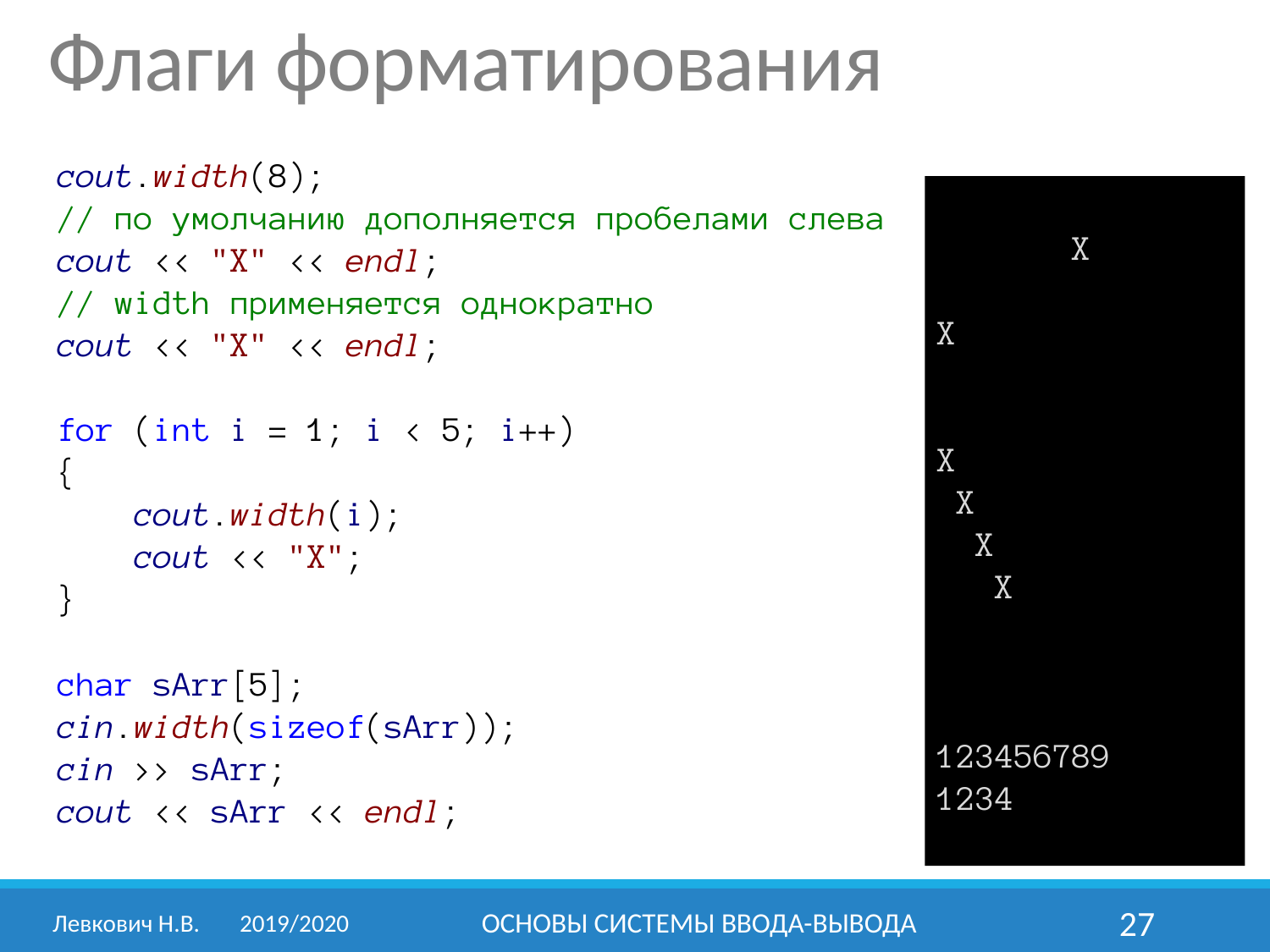

Флаги форматирования

cout.width(8);
// по умолчанию дополняется пробелами слева
cout << "X" << endl;
// width применяется однократно
cout << "X" << endl;

for (int i = 1; i < 5; i++)
{
    cout.width(i);
    cout << "X";
}

char sArr[5];
cin.width(sizeof(sArr));
cin >> sArr;
cout << sArr << endl;

       X

X

X
 X
  X
   X

123456789
1234
Левкович Н.В.	2019/2020
ОСНОВЫ СИСТЕМЫ ВВОДА-ВЫВОДА
27